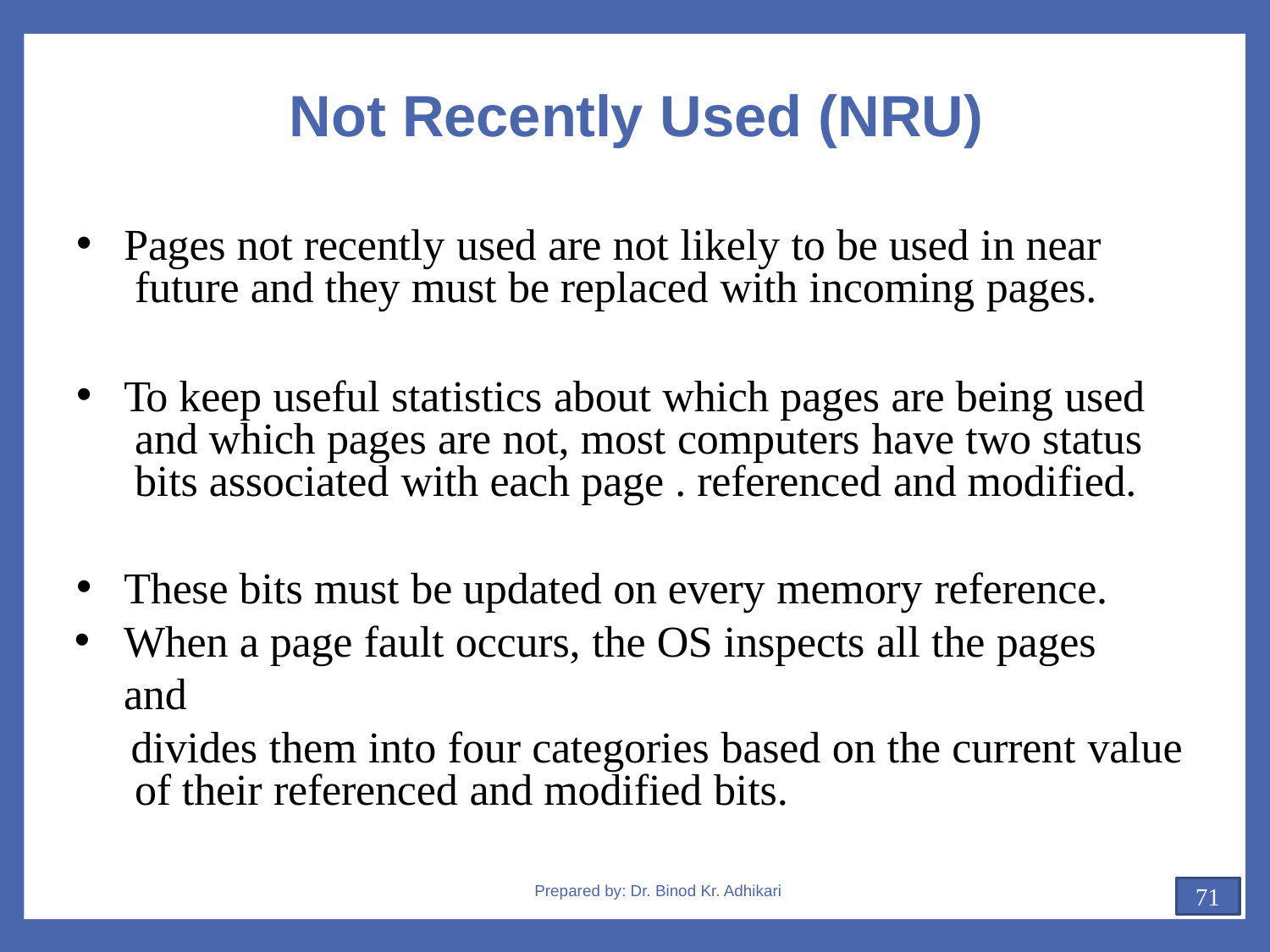

# Not Recently Used (NRU)
Pages not recently used are not likely to be used in near  future and they must be replaced with incoming pages.

To keep useful statistics about which pages are being used  and which pages are not, most computers have two status  bits associated with each page . referenced and modified.

These bits must be updated on every memory reference.
When a page fault occurs, the OS inspects all the pages and
divides them into four categories based on the current value  of their referenced and modified bits.
Prepared by: Dr. Binod Kr. Adhikari